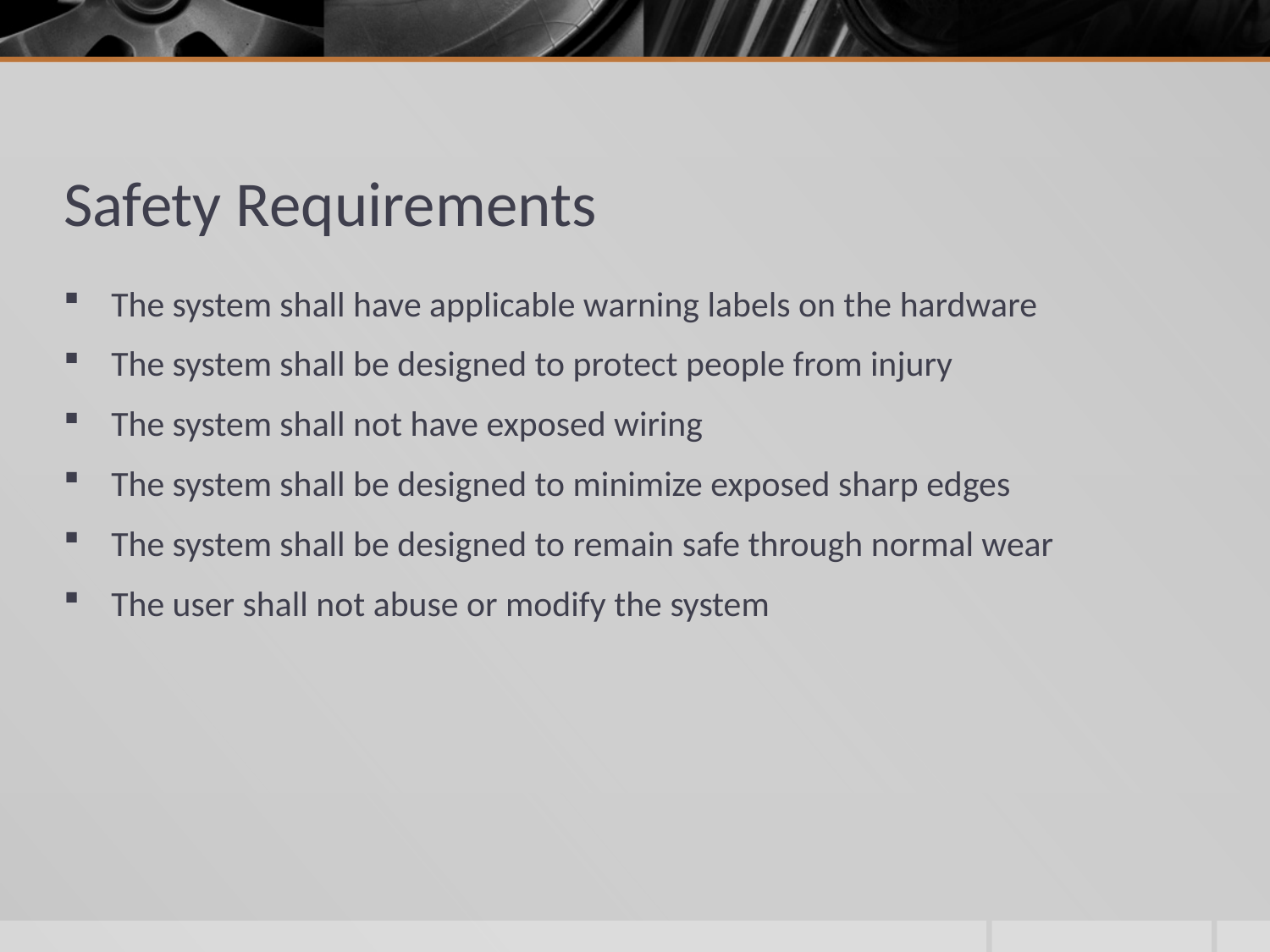

# Safety Requirements
The system shall have applicable warning labels on the hardware
The system shall be designed to protect people from injury
The system shall not have exposed wiring
The system shall be designed to minimize exposed sharp edges
The system shall be designed to remain safe through normal wear
The user shall not abuse or modify the system